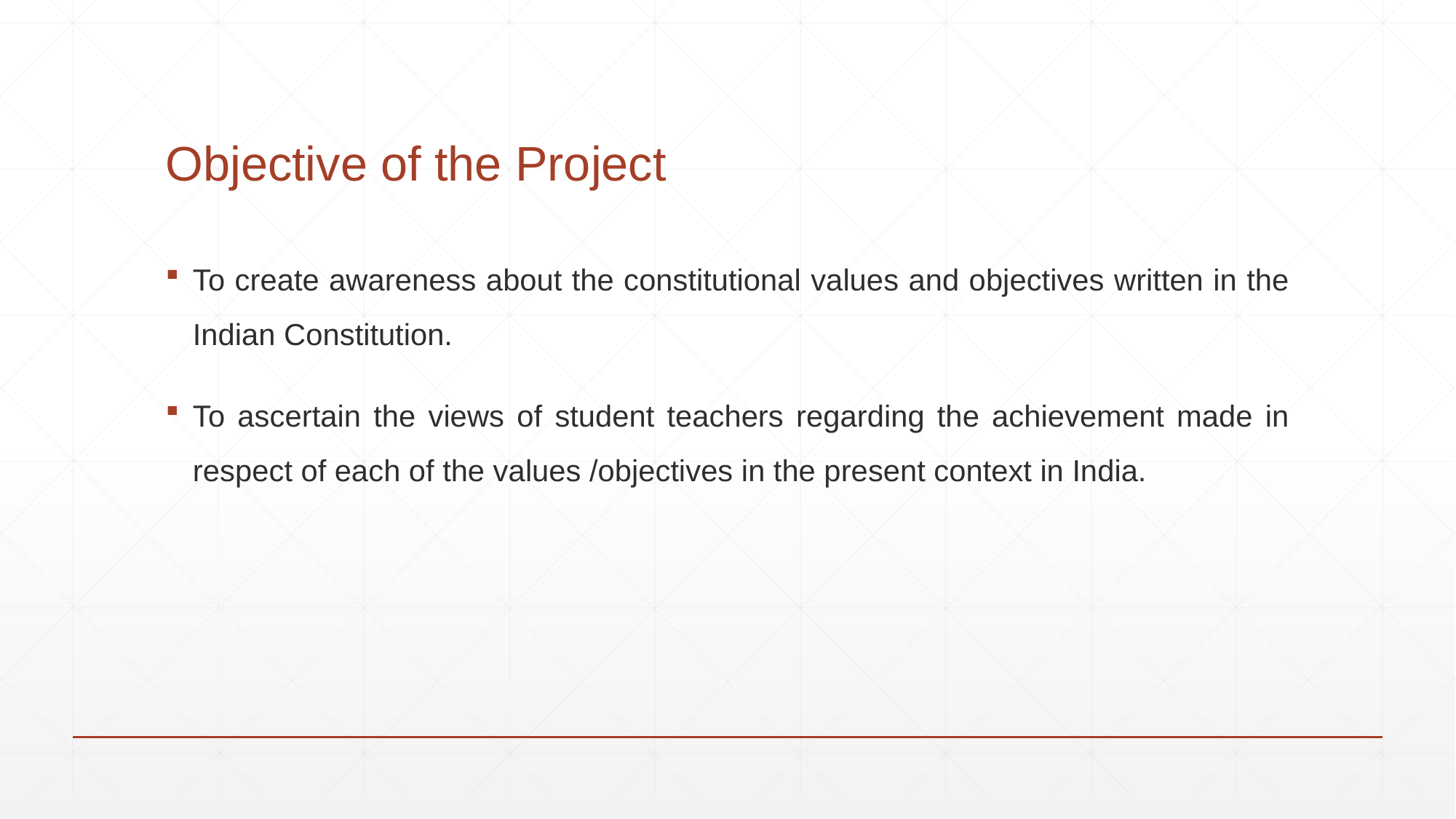

# Objective of the Project
To create awareness about the constitutional values and objectives written in the Indian Constitution.
To ascertain the views of student teachers regarding the achievement made in respect of each of the values /objectives in the present context in India.